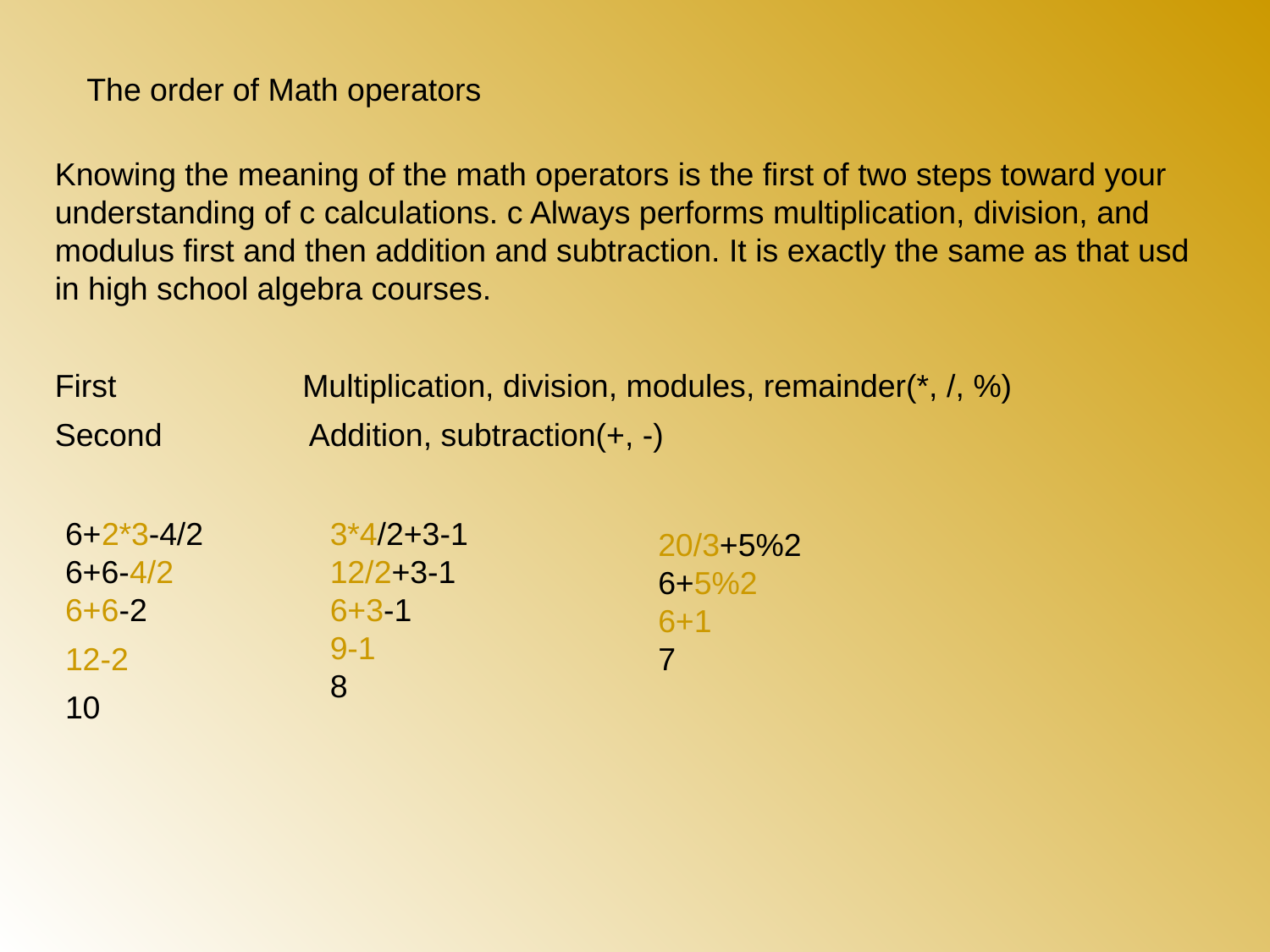

The order of Math operators
Knowing the meaning of the math operators is the first of two steps toward your understanding of c calculations. c Always performs multiplication, division, and modulus first and then addition and subtraction. It is exactly the same as that usd in high school algebra courses.

First                     Multiplication, division, modules, remainder(*, /, %)
Second 		Addition, subtraction(+, -)

6+2*3-4/2
6+6-4/2
6+6-2
12-2
10
3*4/2+3-1
12/2+3-1
6+3-1
9-1
8
20/3+5%2
6+5%2
6+1
7